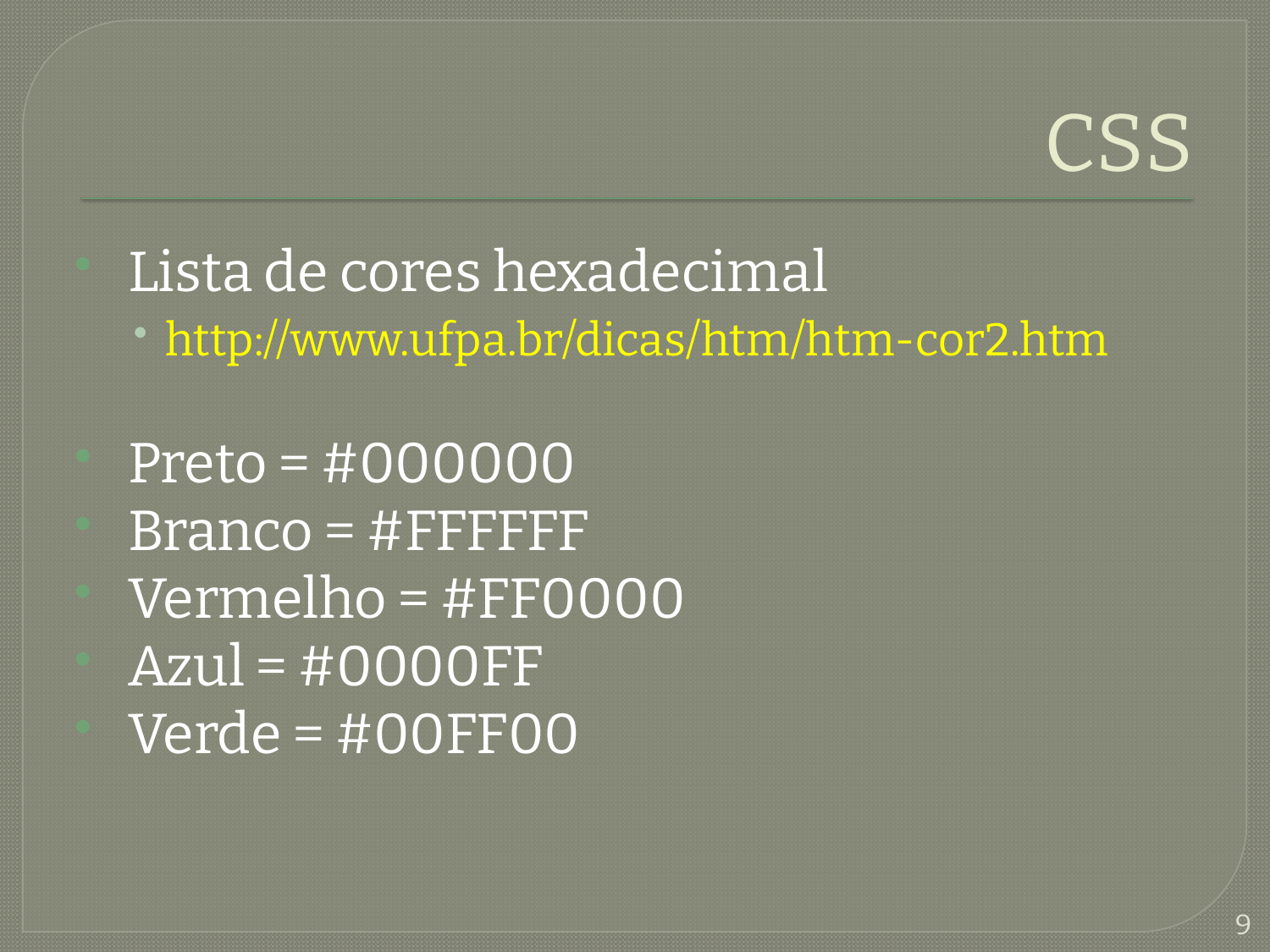

# CSS
 Lista de cores hexadecimal
http://www.ufpa.br/dicas/htm/htm-cor2.htm

 Preto = #000000
 Branco = #FFFFFF
 Vermelho = #FF0000
 Azul = #0000FF
 Verde = #00FF00

9